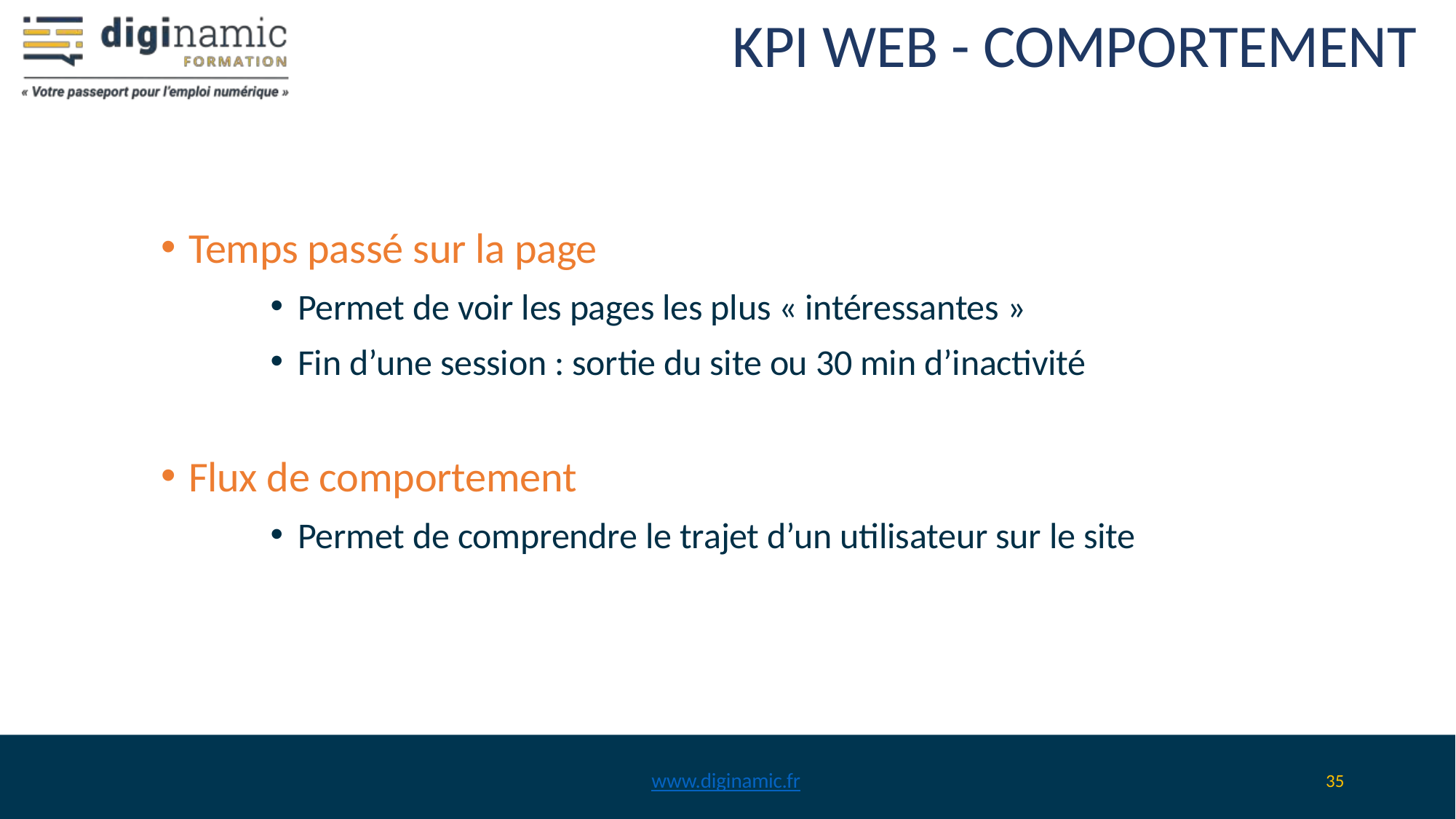

# KPI WEB - COMPORTEMENT
Temps passé sur la page
Permet de voir les pages les plus « intéressantes »
Fin d’une session : sortie du site ou 30 min d’inactivité

Flux de comportement
Permet de comprendre le trajet d’un utilisateur sur le site

www.diginamic.fr
35